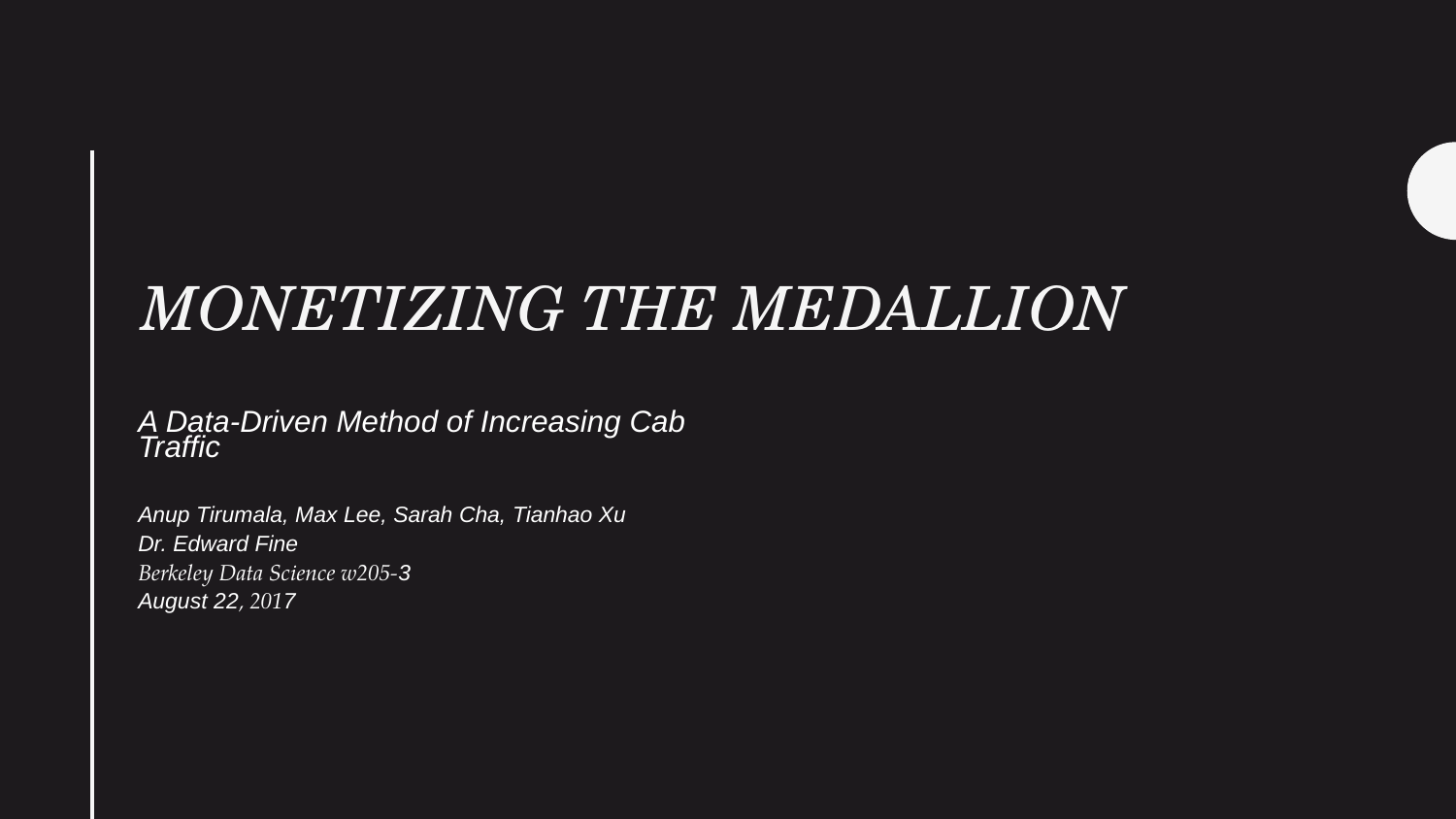

# MONETIZING THE MEDALLION
A Data-Driven Method of Increasing Cab Traffic

Anup Tirumala, Max Lee, Sarah Cha, Tianhao Xu
Dr. Edward Fine
Berkeley Data Science w205-3
August 22, 2017